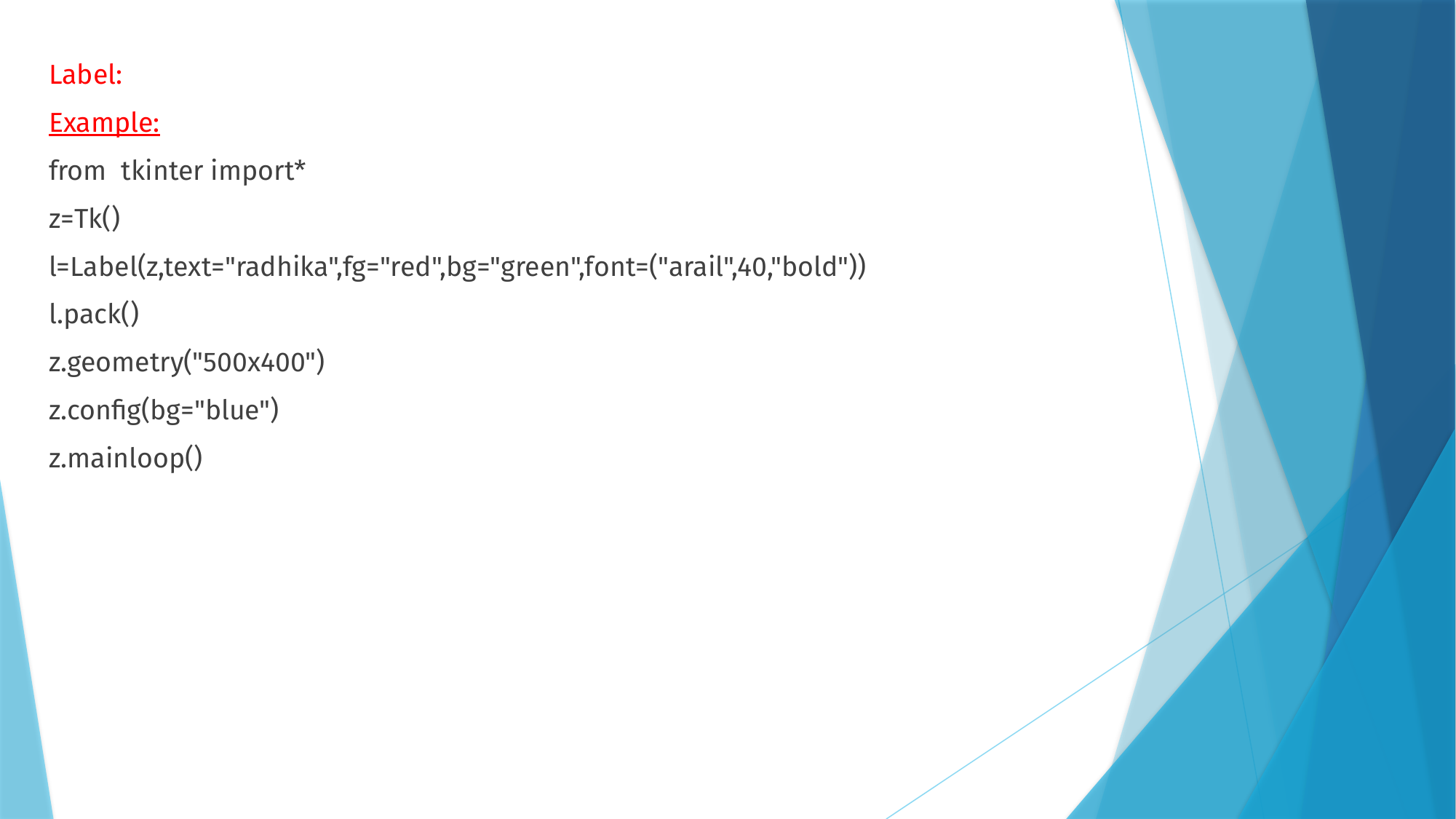

Label:
Example:
from  tkinter import*
z=Tk()
l=Label(z,text="radhika",fg="red",bg="green",font=("arail",40,"bold"))
l.pack()
z.geometry("500x400")
z.config(bg="blue")
z.mainloop()